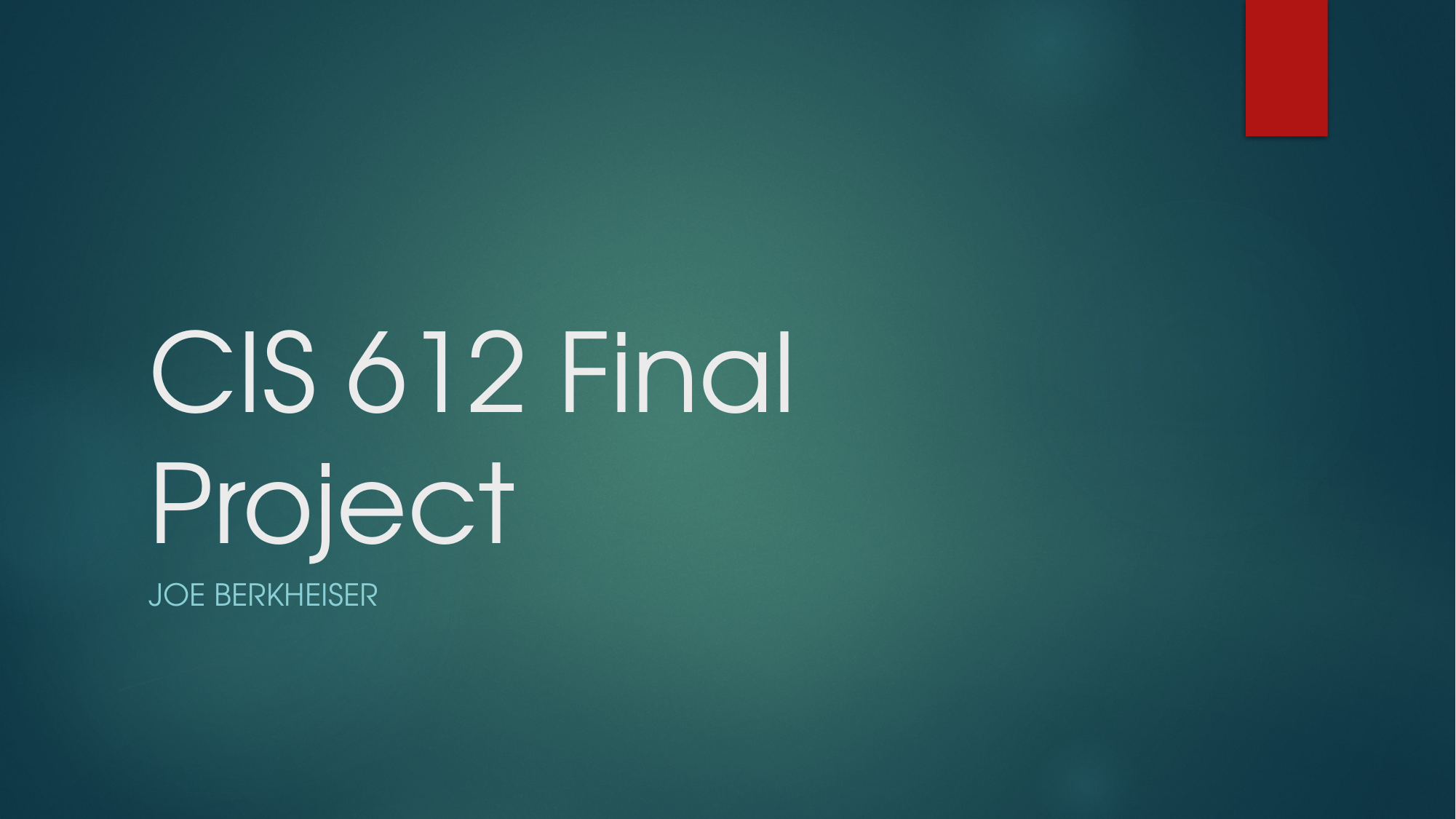

# CIS 612 Final Project
Joe berkheiser